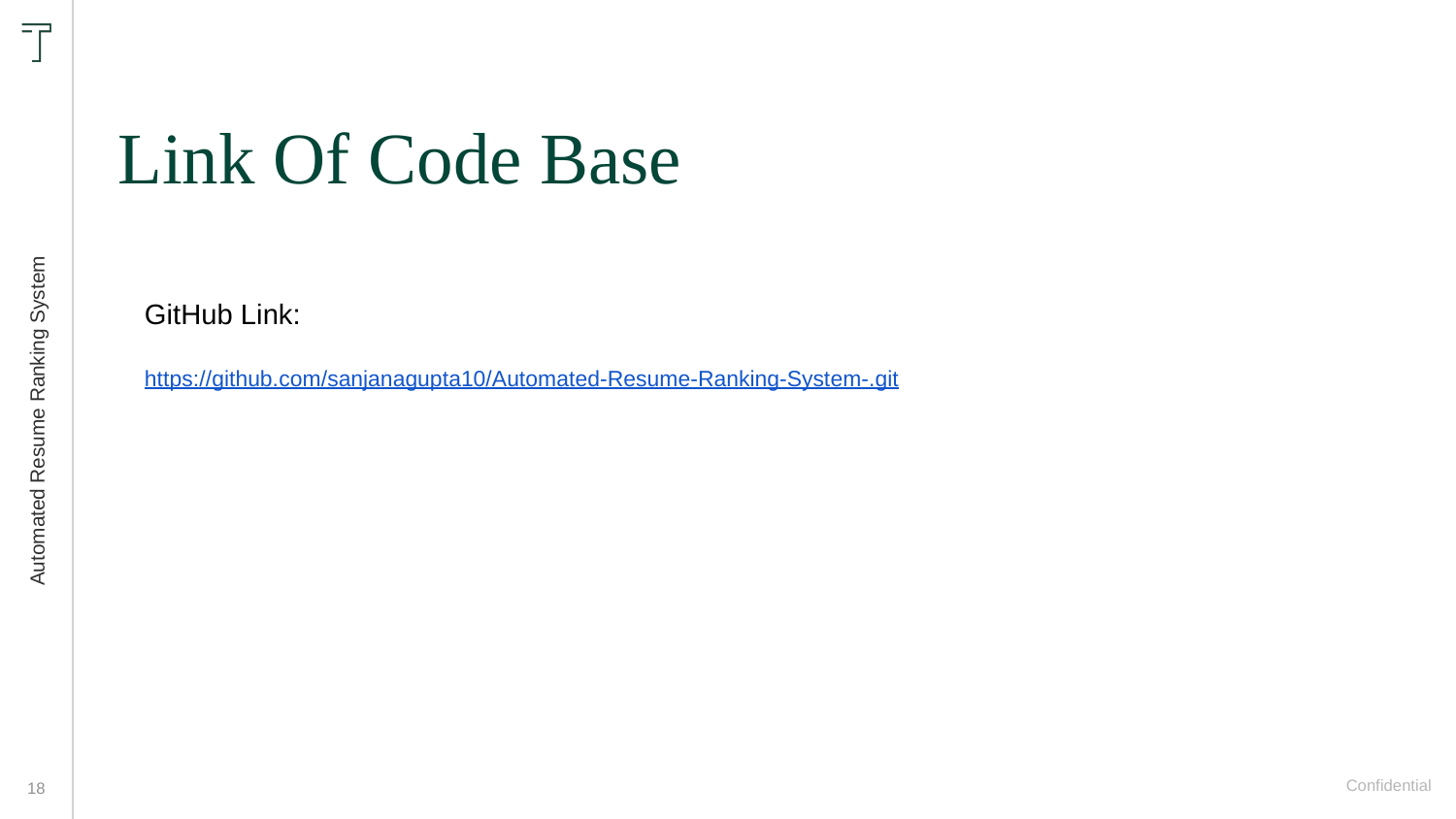

Link Of Code Base
GitHub Link:

https://github.com/sanjanagupta10/Automated-Resume-Ranking-System-.git
Automated Resume Ranking System
18